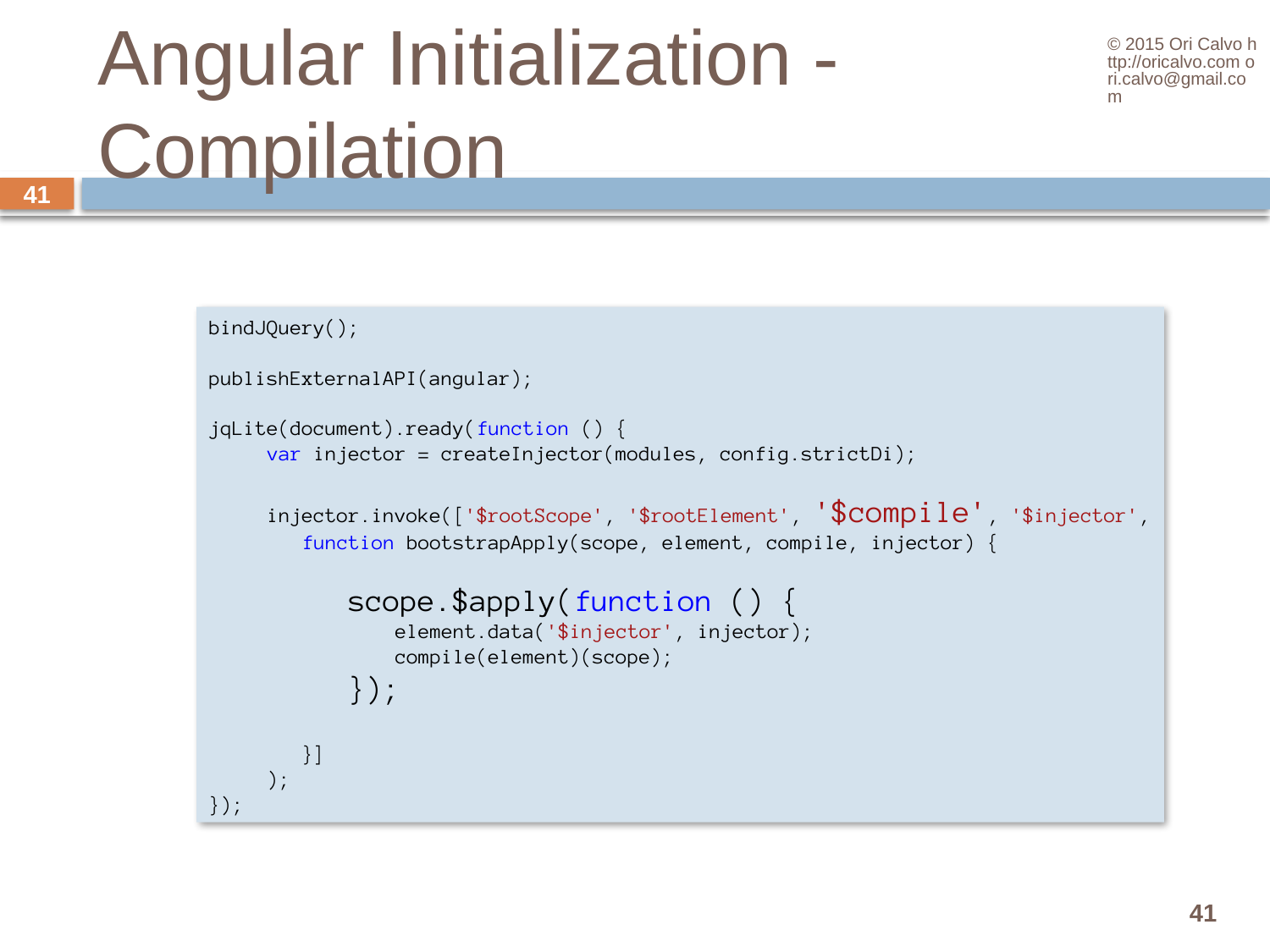

© 2015 Ori Calvo http://oricalvo.com ori.calvo@gmail.com
# Angular Initialization - Compilation
41
bindJQuery();

publishExternalAPI(angular);

jqLite(document).ready(function () {
     var injector = createInjector(modules, config.strictDi);

     injector.invoke(['$rootScope', '$rootElement', '$compile', '$injector',
        function bootstrapApply(scope, element, compile, injector) {

            scope.$apply(function () {
                element.data('$injector', injector);
                compile(element)(scope);
            });

        }]
     );
});